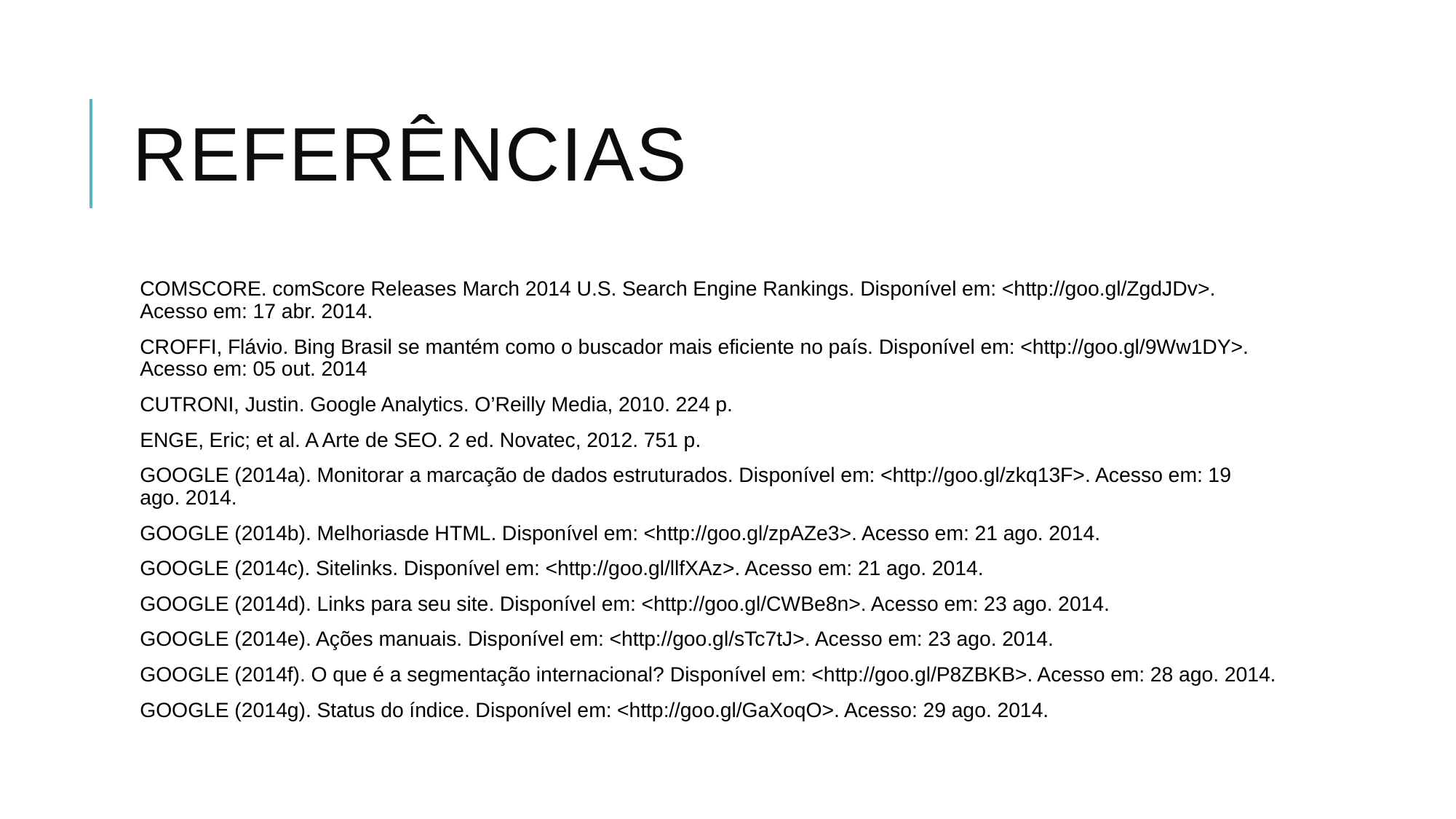

# referências
COMSCORE. comScore Releases March 2014 U.S. Search Engine Rankings. Disponível em: <http://goo.gl/ZgdJDv>. Acesso em: 17 abr. 2014.
CROFFI, Flávio. Bing Brasil se mantém como o buscador mais eficiente no país. Disponível em: <http://goo.gl/9Ww1DY>. Acesso em: 05 out. 2014
CUTRONI, Justin. Google Analytics. O’Reilly Media, 2010. 224 p.
ENGE, Eric; et al. A Arte de SEO. 2 ed. Novatec, 2012. 751 p.
GOOGLE (2014a). Monitorar a marcação de dados estruturados. Disponível em: <http://goo.gl/zkq13F>. Acesso em: 19 ago. 2014.
GOOGLE (2014b). Melhoriasde HTML. Disponível em: <http://goo.gl/zpAZe3>. Acesso em: 21 ago. 2014.
GOOGLE (2014c). Sitelinks. Disponível em: <http://goo.gl/llfXAz>. Acesso em: 21 ago. 2014.
GOOGLE (2014d). Links para seu site. Disponível em: <http://goo.gl/CWBe8n>. Acesso em: 23 ago. 2014.
GOOGLE (2014e). Ações manuais. Disponível em: <http://goo.gl/sTc7tJ>. Acesso em: 23 ago. 2014.
GOOGLE (2014f). O que é a segmentação internacional? Disponível em: <http://goo.gl/P8ZBKB>. Acesso em: 28 ago. 2014.
GOOGLE (2014g). Status do índice. Disponível em: <http://goo.gl/GaXoqO>. Acesso: 29 ago. 2014.